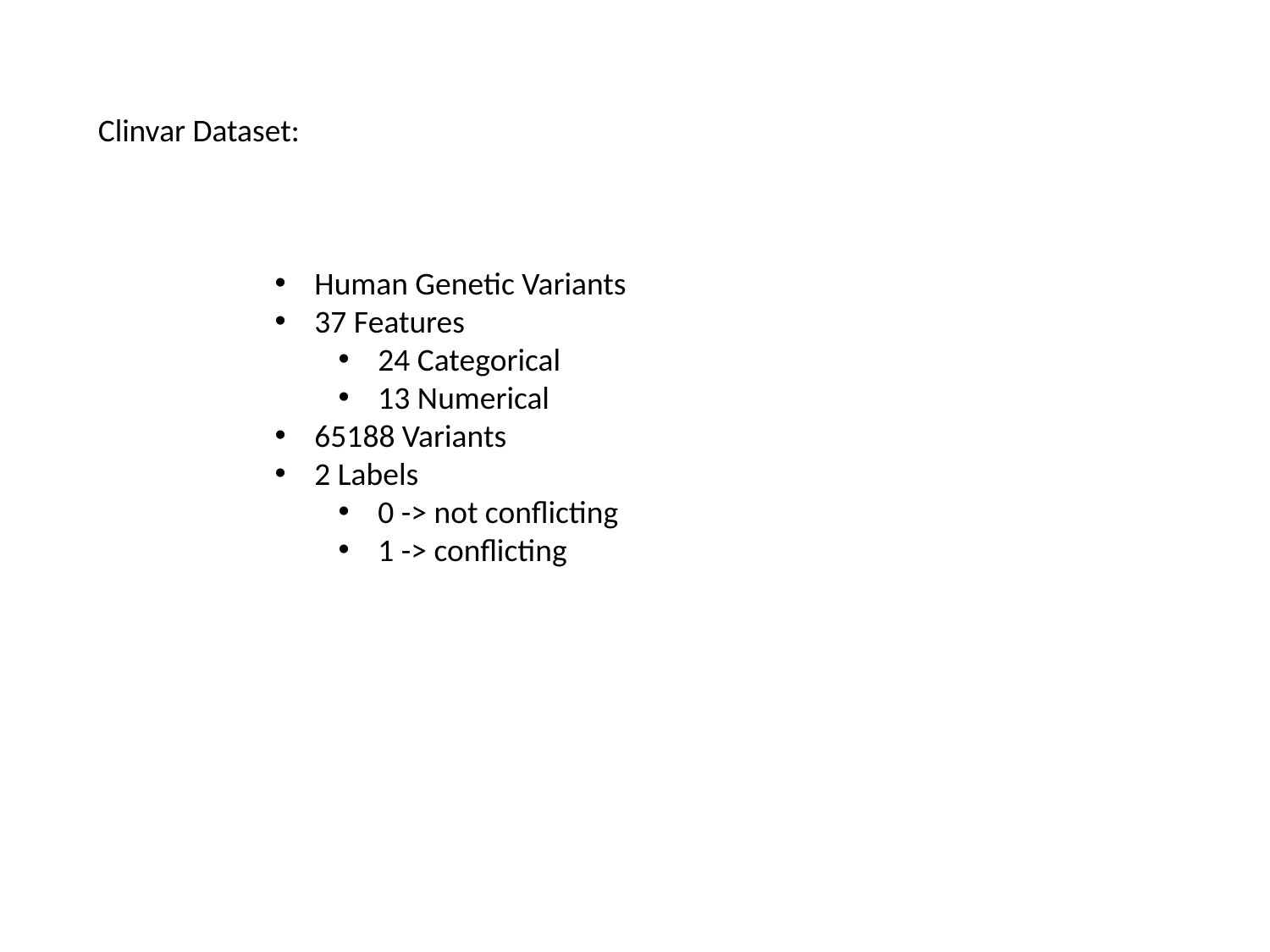

Clinvar Dataset:
Human Genetic Variants
37 Features
24 Categorical
13 Numerical
65188 Variants
2 Labels
0 -> not conflicting
1 -> conflicting